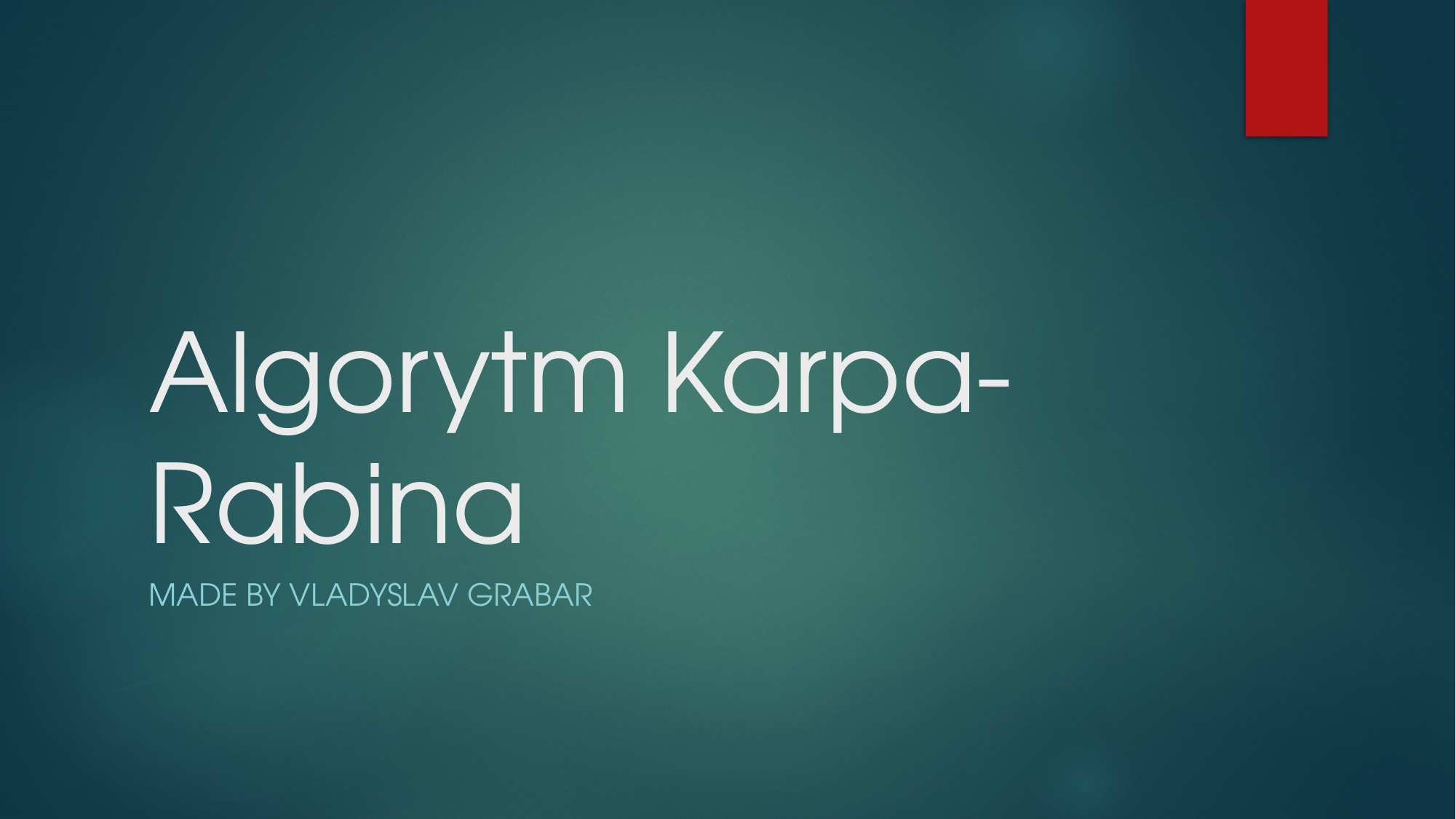

# Algorytm Karpa-Rabina
Made by Vladyslav grabar